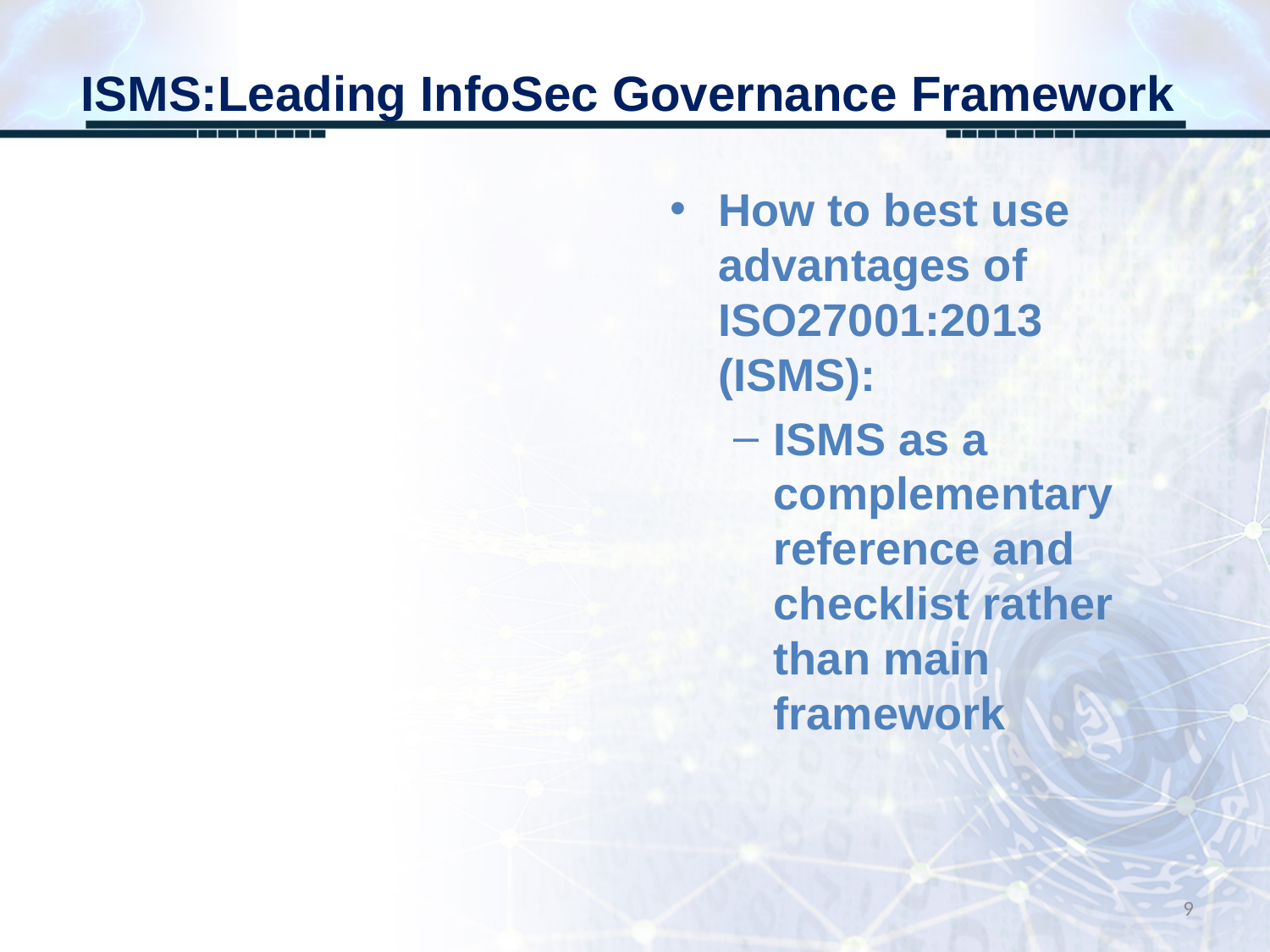

# ISMS:Leading InfoSec Governance Framework
How to best use advantages of ISO27001:2013 (ISMS):
ISMS as a complementary reference and checklist rather than main framework

9